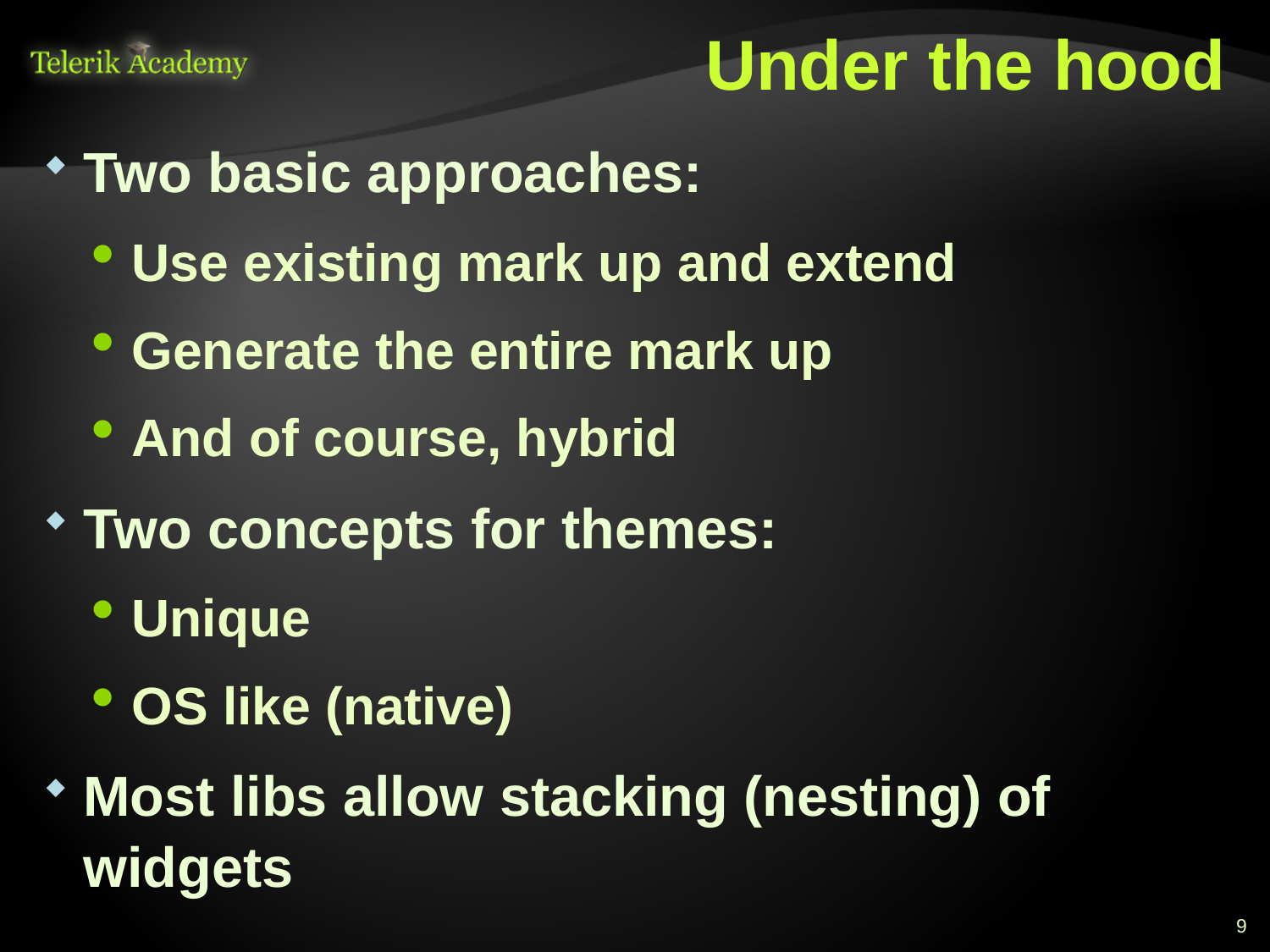

# Under the hood
Two basic approaches:
Use existing mark up and extend
Generate the entire mark up
And of course, hybrid
Two concepts for themes:
Unique
OS like (native)
Most libs allow stacking (nesting) of widgets
9